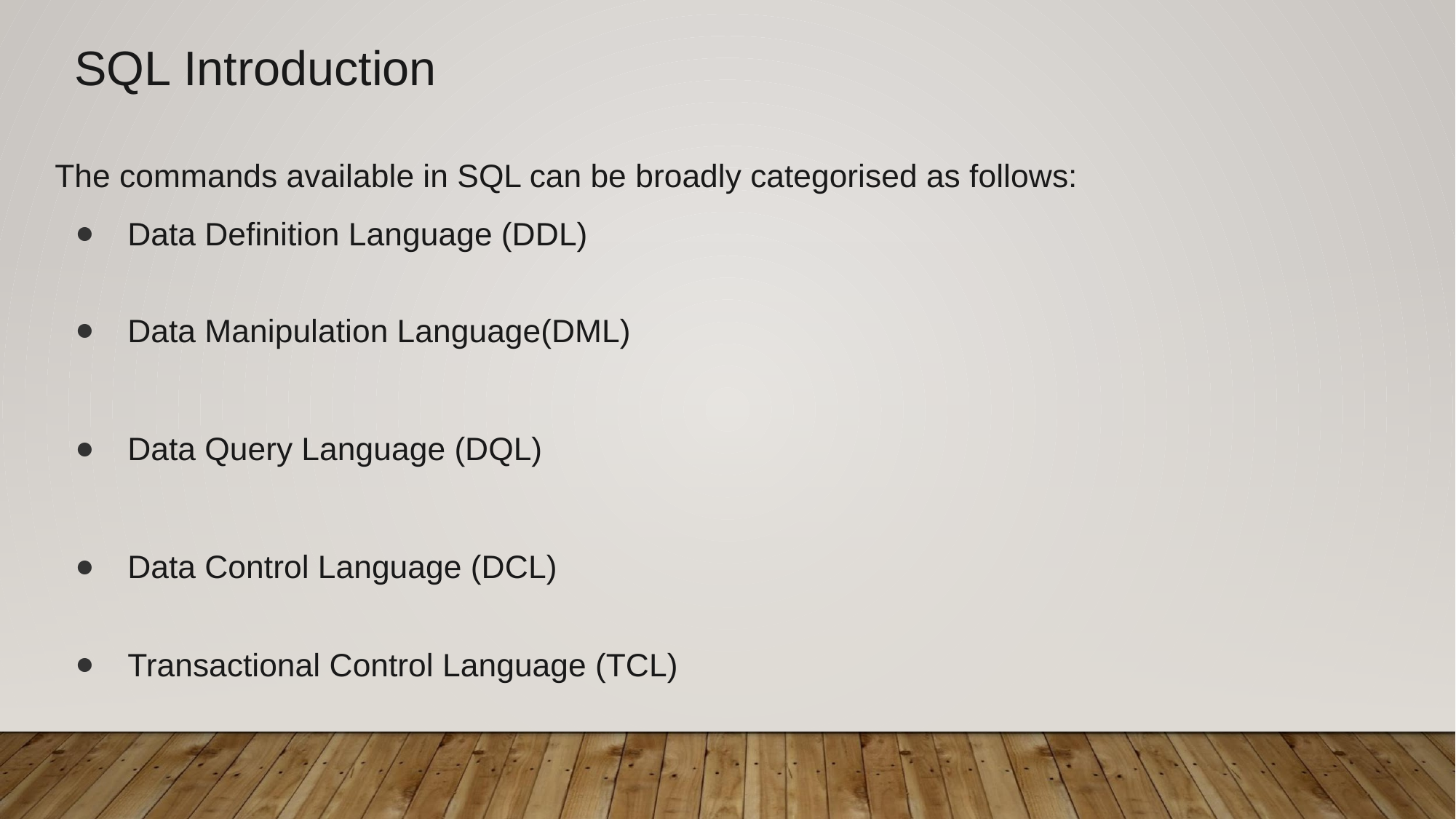

SQL Introduction
The commands available in SQL can be broadly categorised as follows:
Data Definition Language (DDL)

Data Manipulation Language(DML)

Data Query Language (DQL)

Data Control Language (DCL)

Transactional Control Language (TCL)